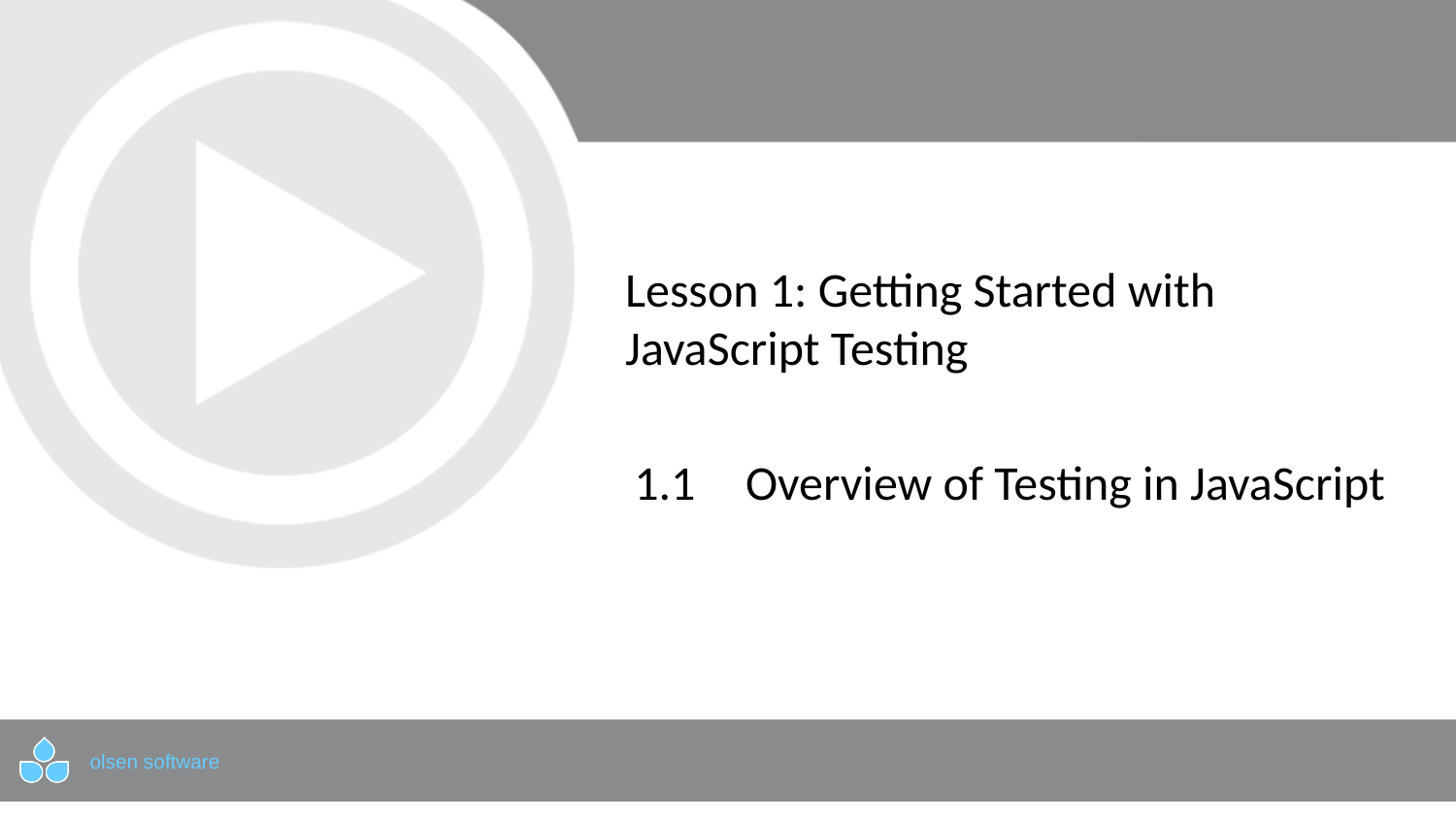

# Lesson 1: Getting Started with JavaScript Testing
1.1	 Overview of Testing in JavaScript